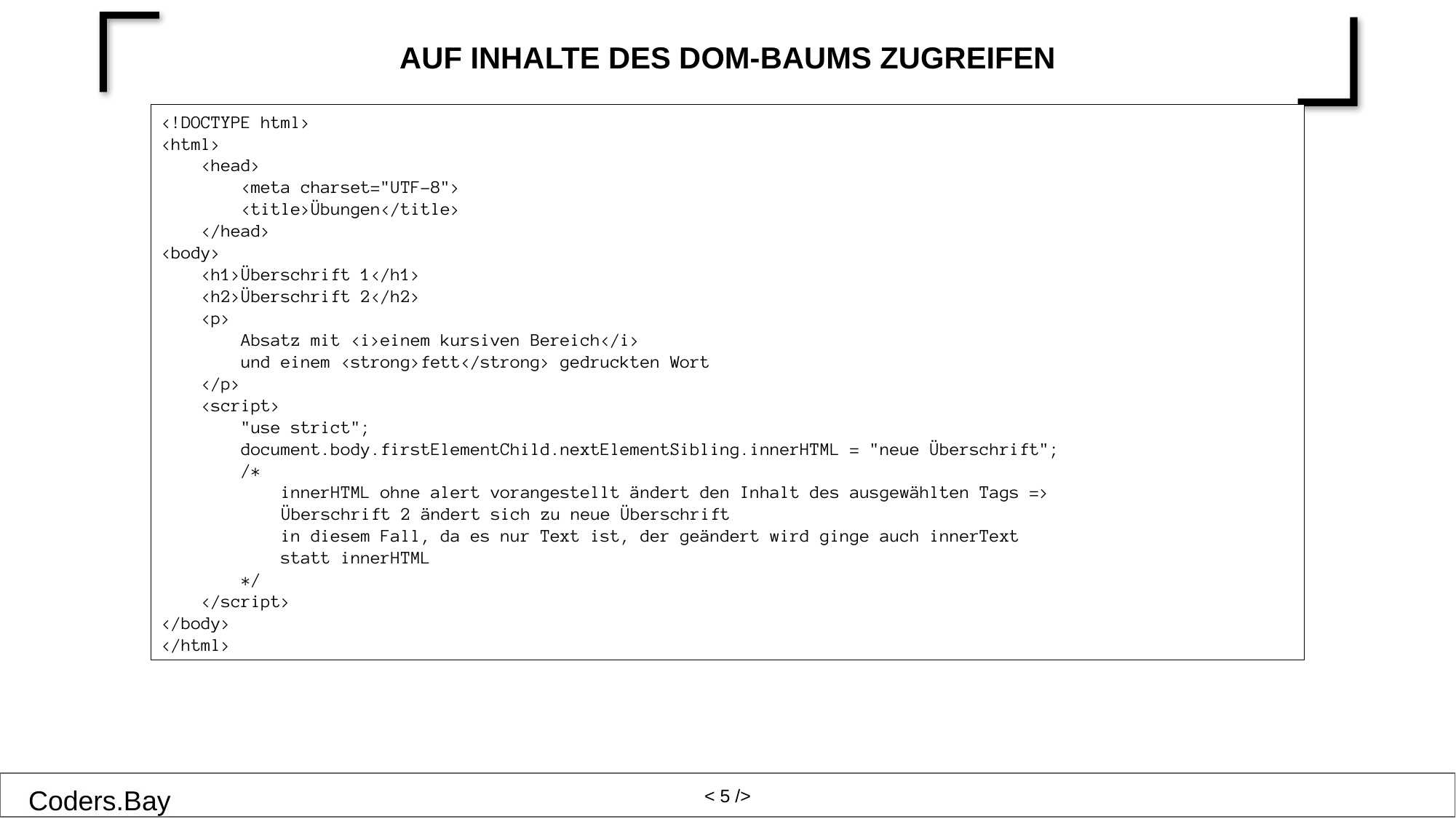

# Auf Inhalte des DOM-Baums zugreifen
<!DOCTYPE html>
<html>
    <head>
        <meta charset="UTF-8">
        <title>Übungen</title>
    </head>
<body>
    <h1>Überschrift 1</h1>
    <h2>Überschrift 2</h2>
    <p>
        Absatz mit <i>einem kursiven Bereich</i>
        und einem <strong>fett</strong> gedruckten Wort
    </p>
    <script>
        "use strict";
        document.body.firstElementChild.nextElementSibling.innerHTML = "neue Überschrift";
        /*
            innerHTML ohne alert vorangestellt ändert den Inhalt des ausgewählten Tags =>
            Überschrift 2 ändert sich zu neue Überschrift
            in diesem Fall, da es nur Text ist, der geändert wird ginge auch innerText
            statt innerHTML
        */
    </script>
</body>
</html>